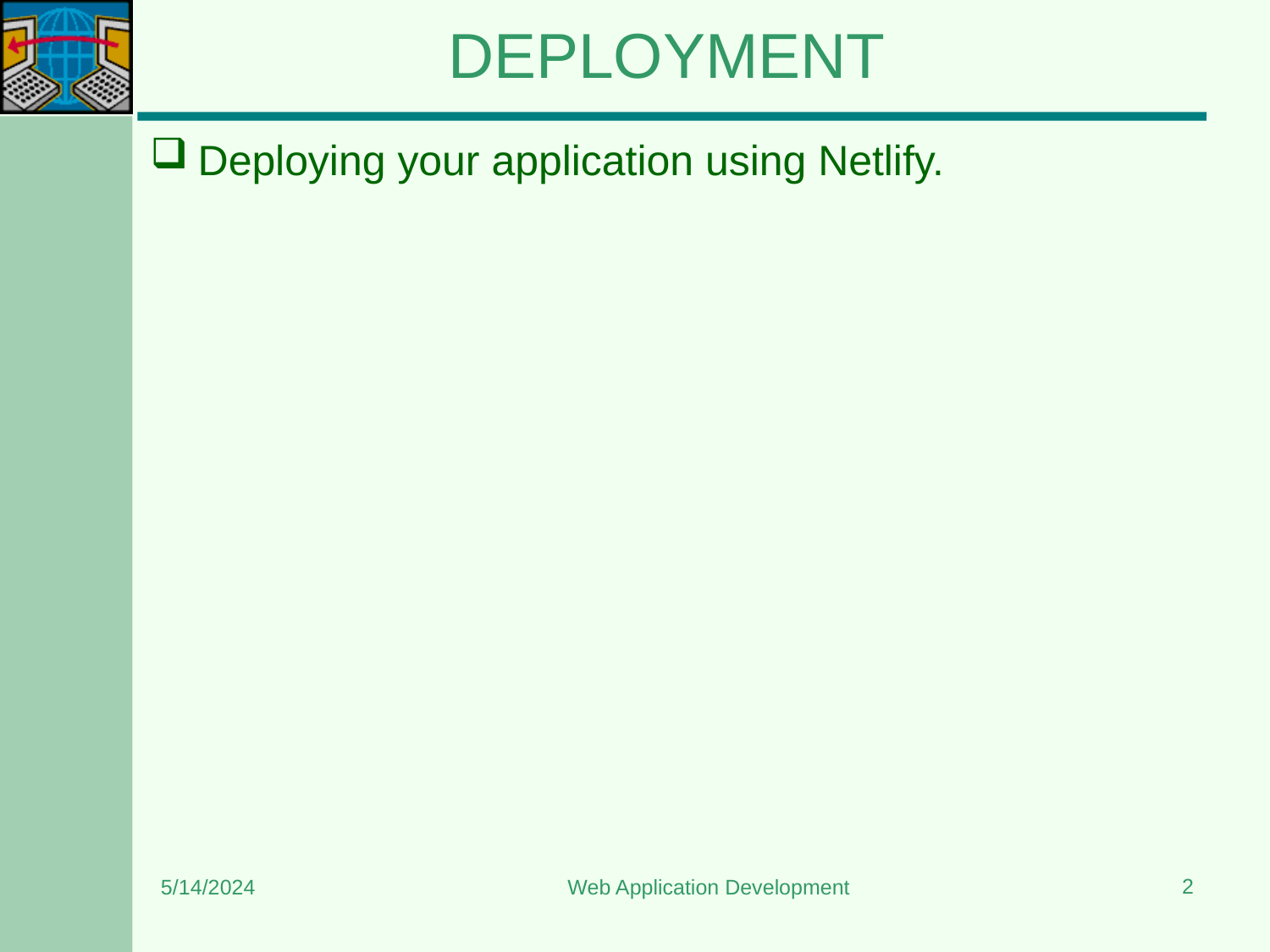

# DEPLOYMENT
Deploying your application using Netlify.
2
5/14/2024
Web Application Development